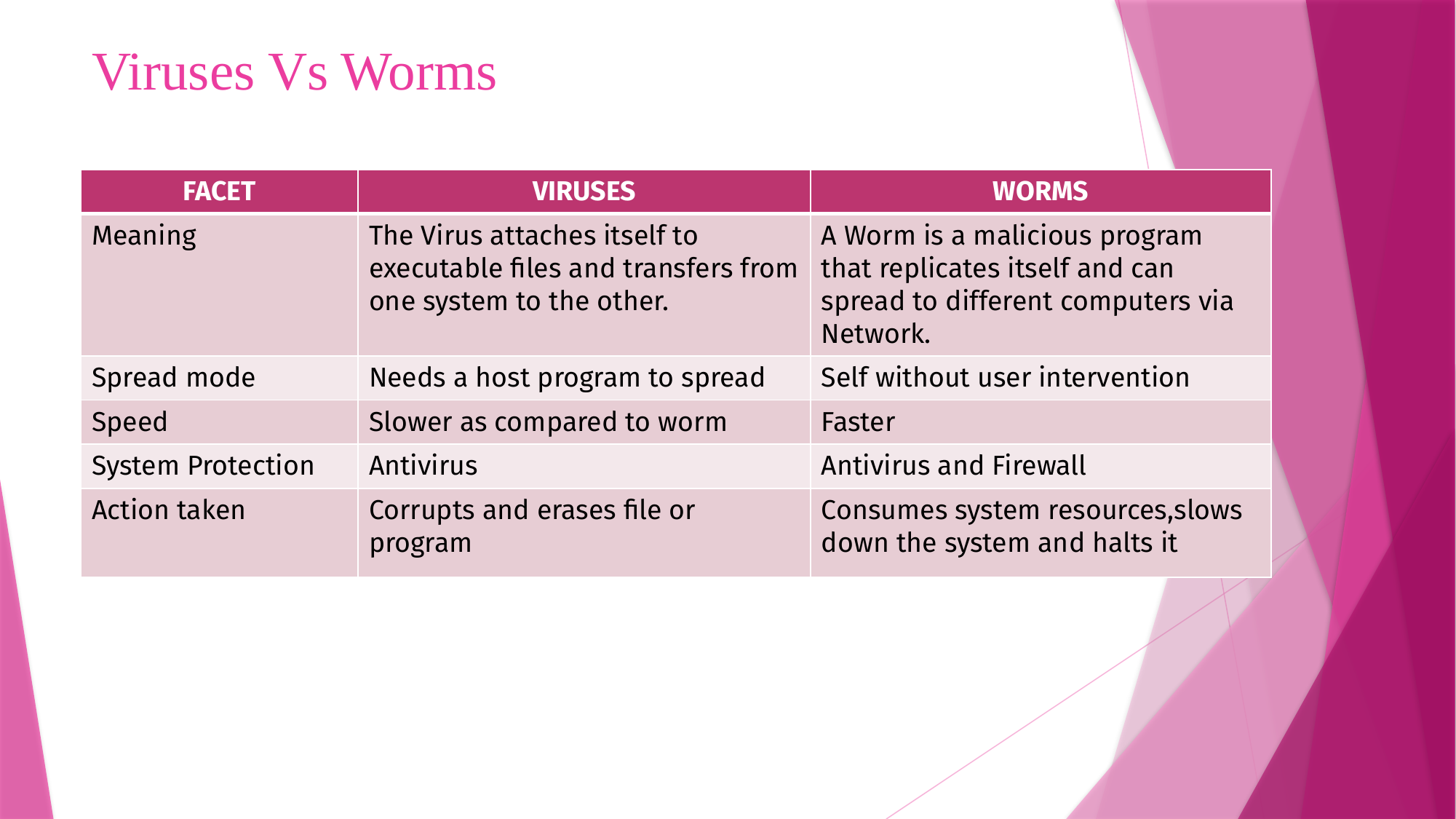

# Viruses Vs Worms
| FACET | VIRUSES | WORMS |
| --- | --- | --- |
| Meaning | The Virus attaches itself to executable files and transfers from one system to the other. | A Worm is a malicious program that replicates itself and can spread to different computers via Network. |
| Spread mode | Needs a host program to spread | Self without user intervention |
| Speed | Slower as compared to worm | Faster |
| System Protection | Antivirus | Antivirus and Firewall |
| Action taken | Corrupts and erases file or program | Consumes system resources,slows down the system and halts it |